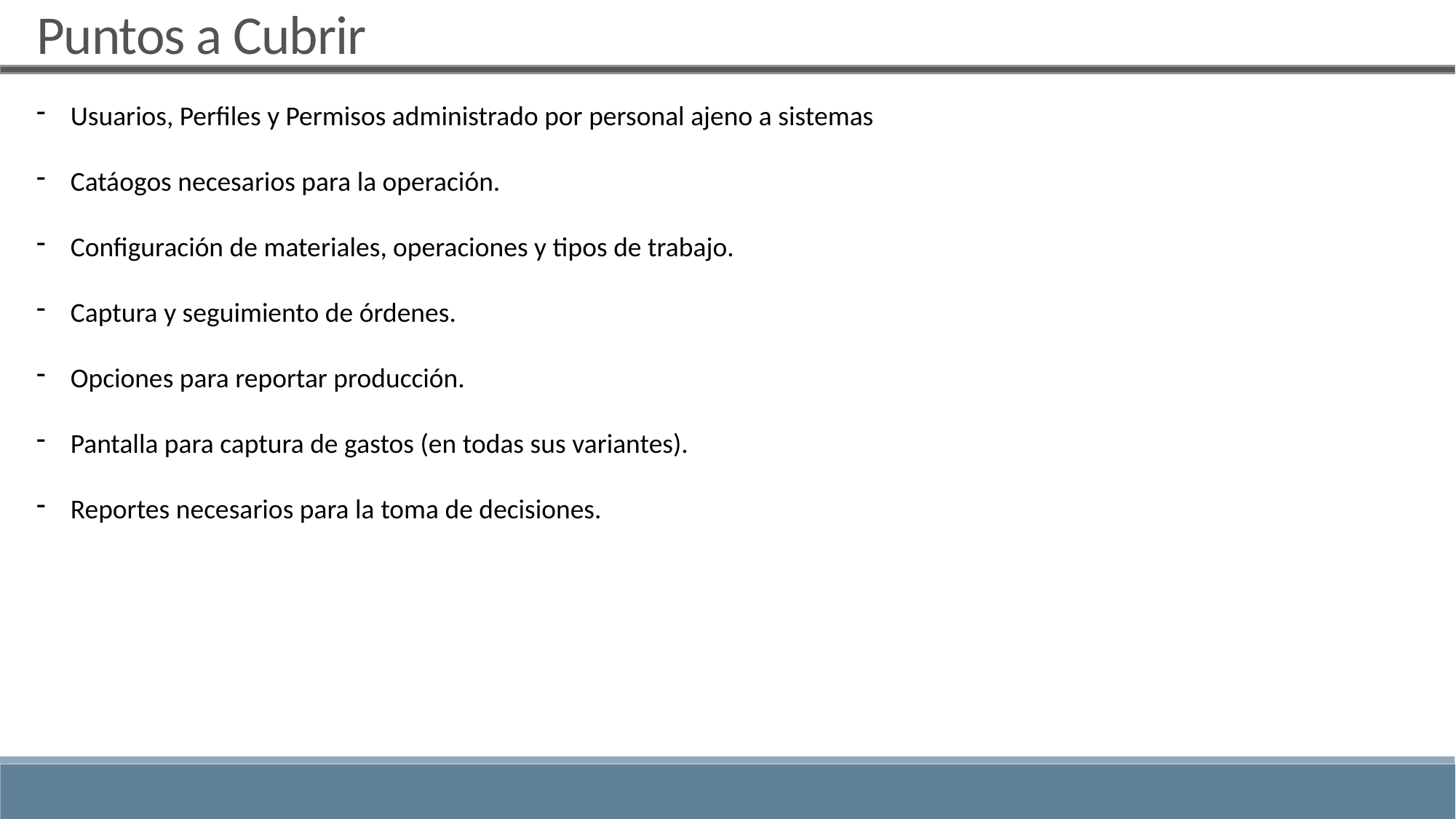

Puntos a Cubrir

Usuarios, Perfiles y Permisos administrado por personal ajeno a sistemas

Catáogos necesarios para la operación.

Configuración de materiales, operaciones y tipos de trabajo.

Captura y seguimiento de órdenes.

Opciones para reportar producción.

Pantalla para captura de gastos (en todas sus variantes).

Reportes necesarios para la toma de decisiones.